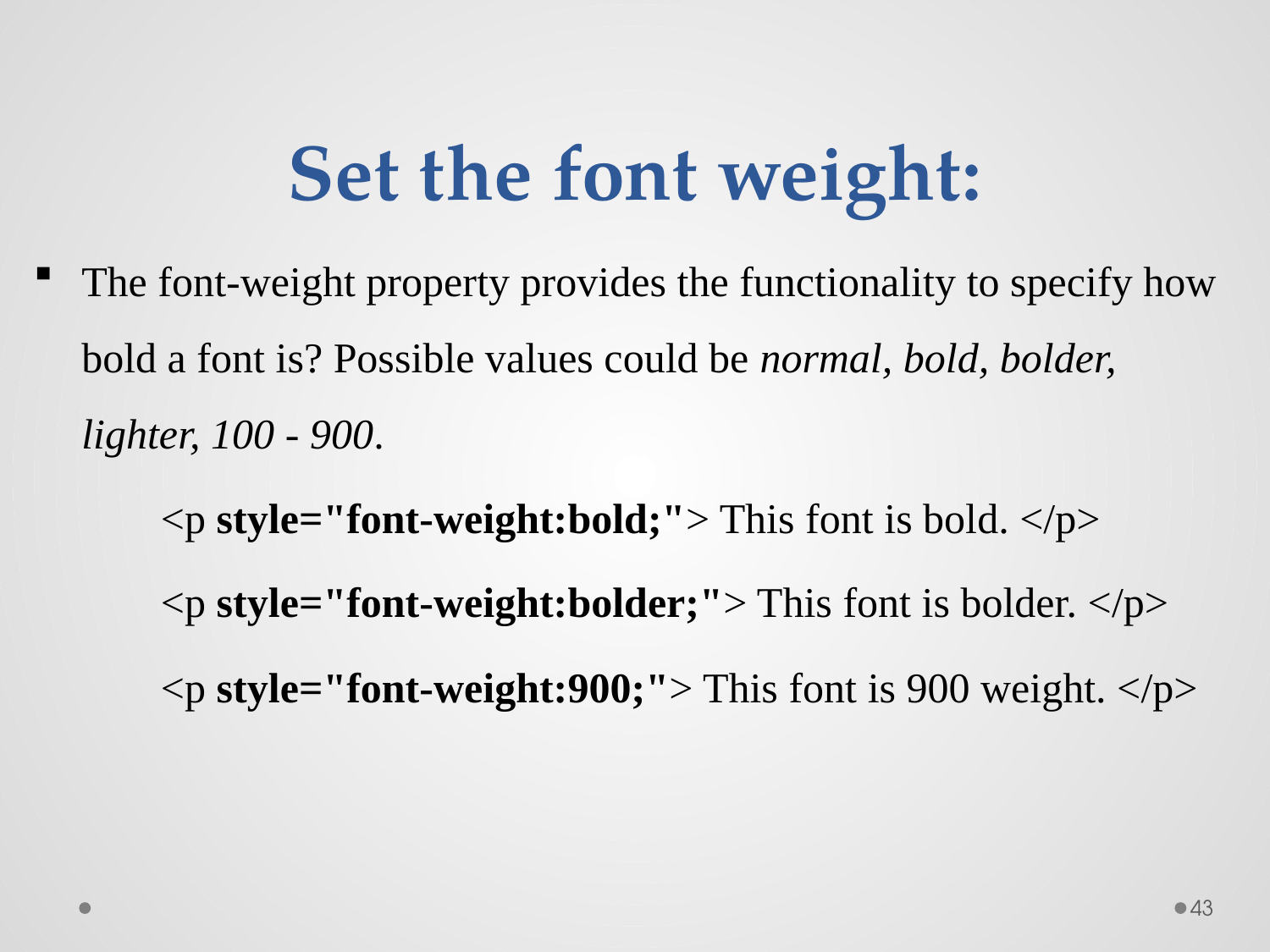

# Set the font weight:
The font-weight property provides the functionality to specify how bold a font is? Possible values could be normal, bold, bolder, lighter, 100 - 900.
	<p style="font-weight:bold;"> This font is bold. </p>
	<p style="font-weight:bolder;"> This font is bolder. </p>
	<p style="font-weight:900;"> This font is 900 weight. </p>
43